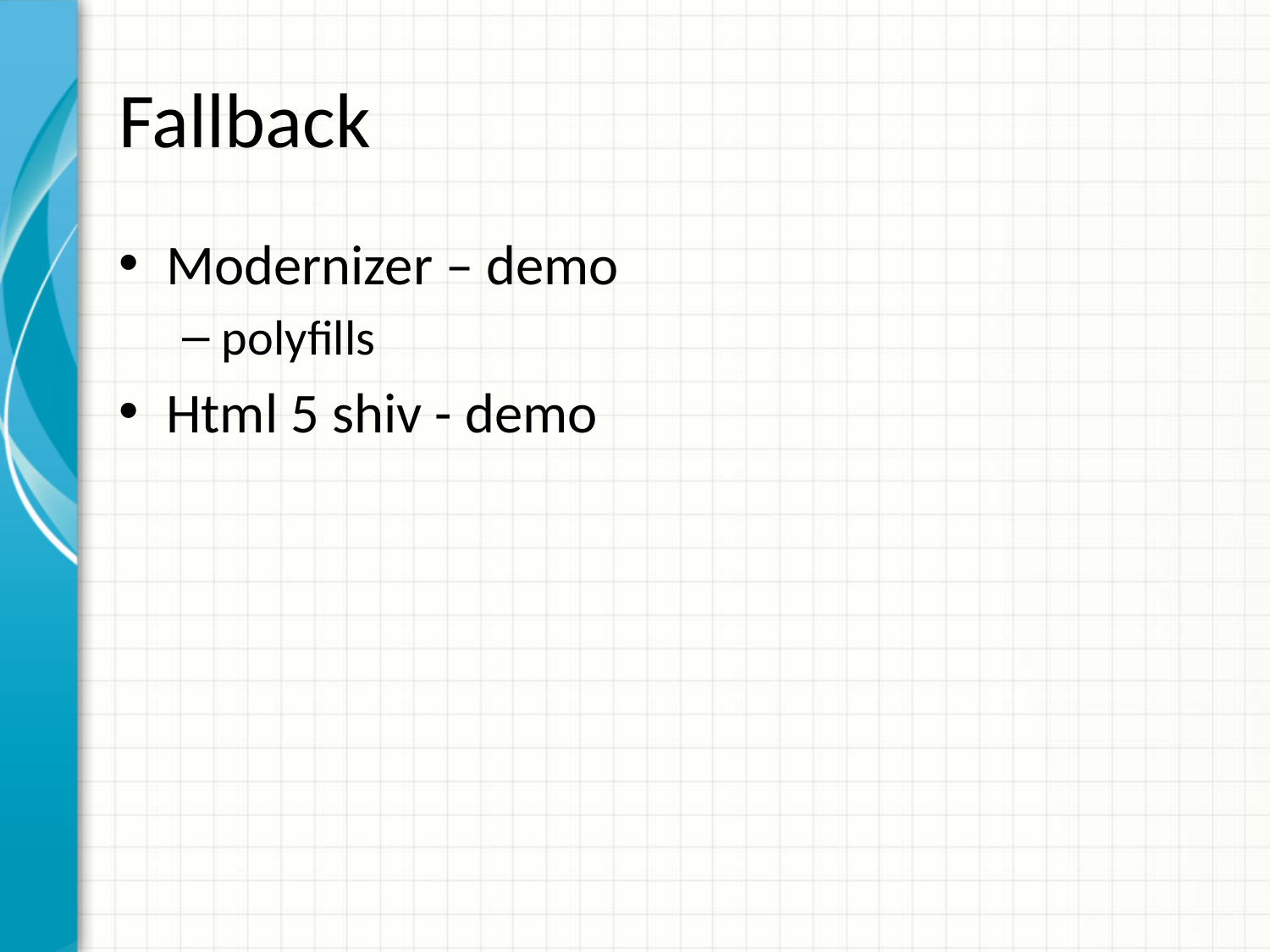

# Fallback
Modernizer – demo
polyfills
Html 5 shiv - demo